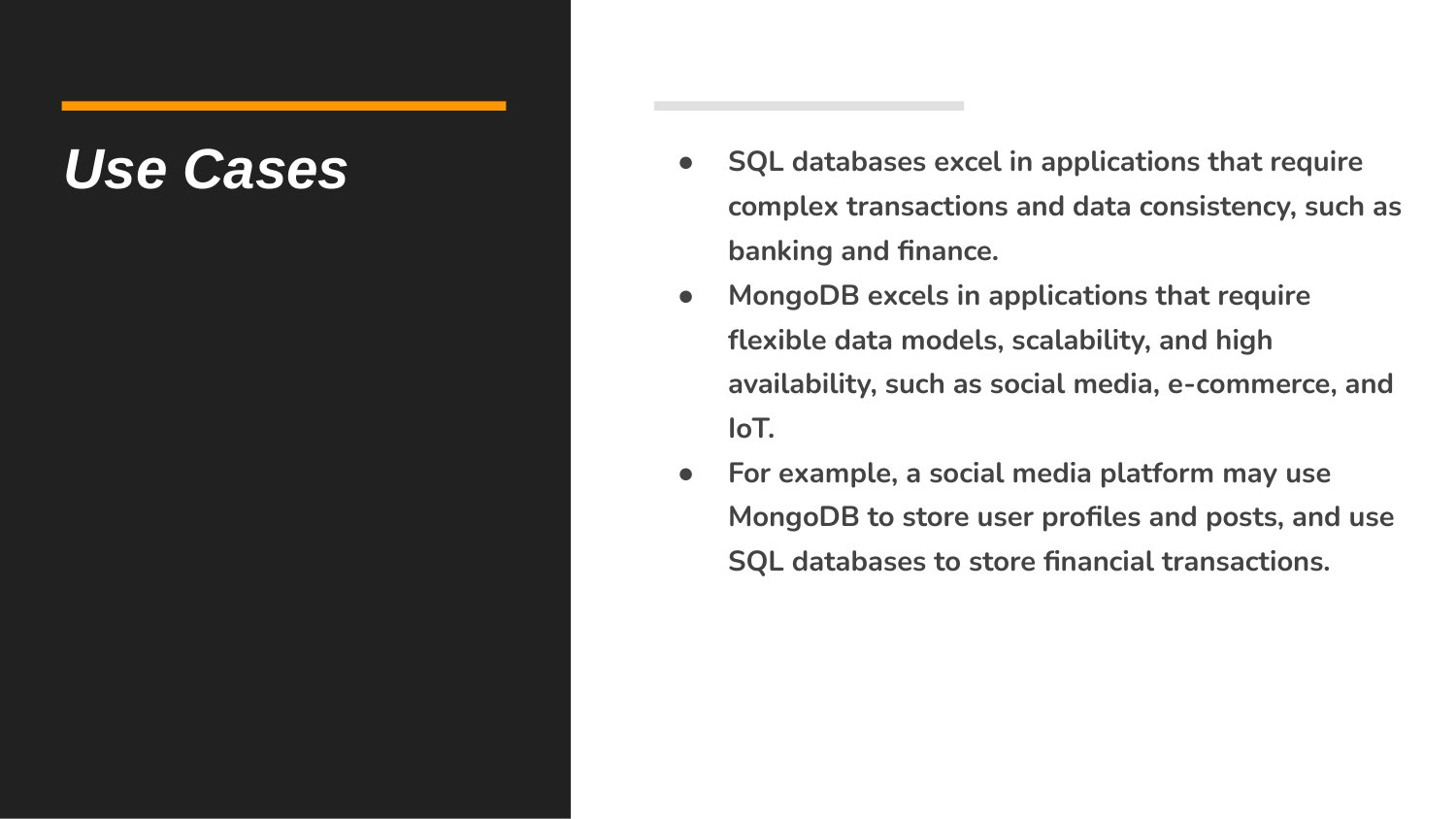

# Use Cases
SQL databases excel in applications that require complex transactions and data consistency, such as banking and finance.
MongoDB excels in applications that require flexible data models, scalability, and high availability, such as social media, e-commerce, and IoT.
For example, a social media platform may use MongoDB to store user profiles and posts, and use SQL databases to store financial transactions.